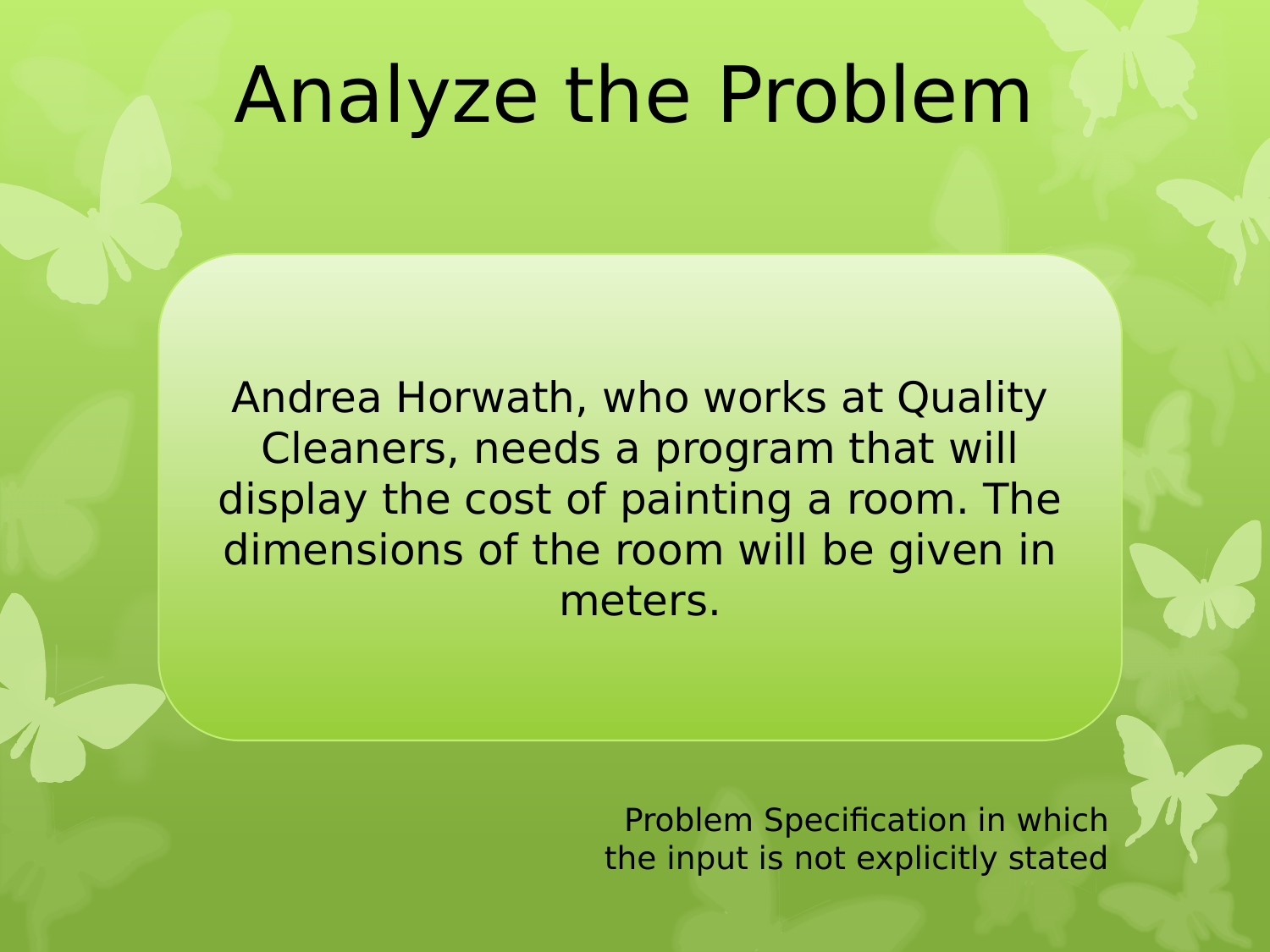

Analyze the Problem
Andrea Horwath, who works at Quality Cleaners, needs a program that will display the cost of painting a room. The dimensions of the room will be given in meters.
Problem Specification in which the input is not explicitly stated